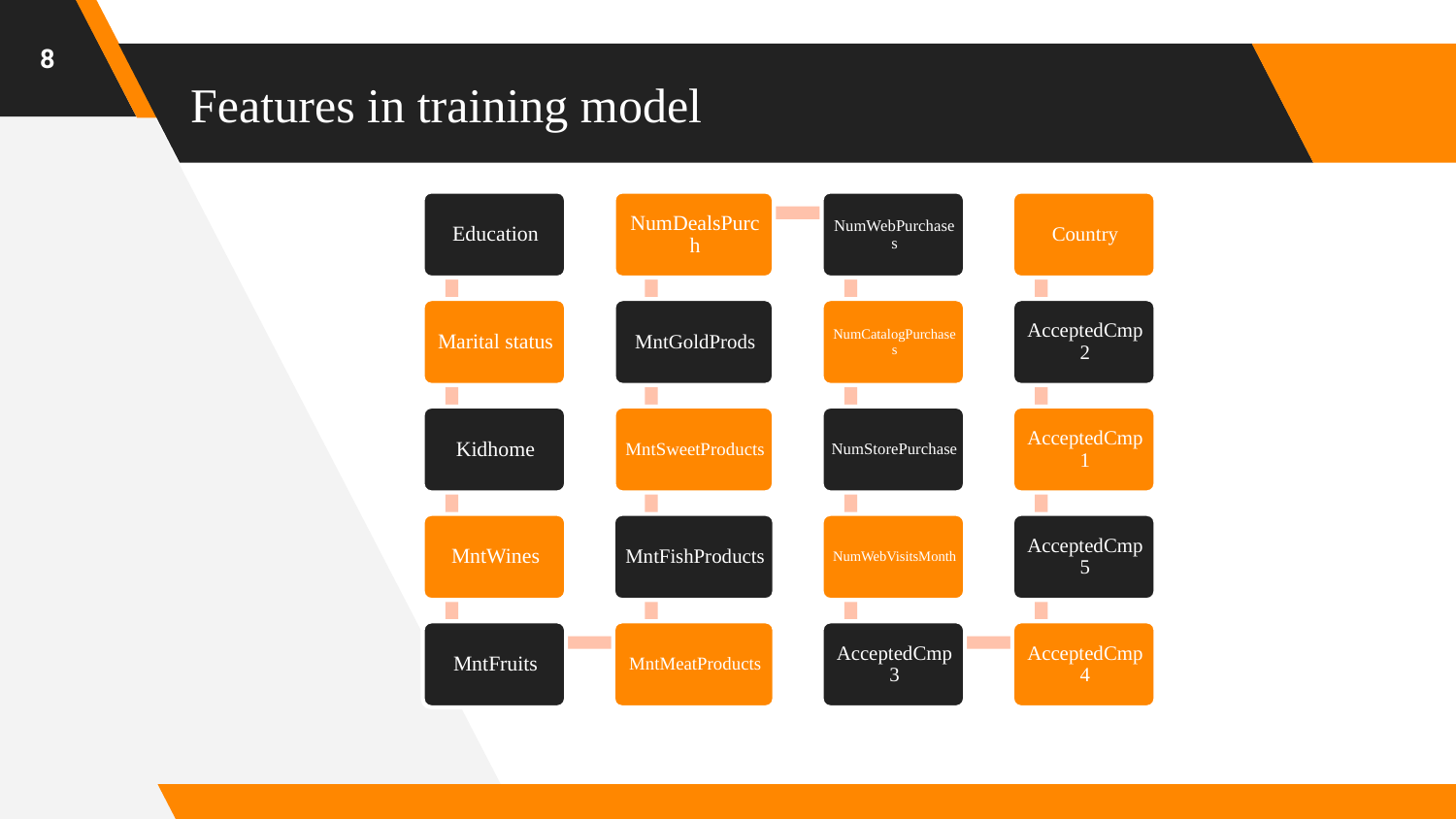

8
# Features in training model
Education
Marital status
Kidhome
MntWines
MntFruits
MntMeatProducts
MntFishProducts
MntSweetProducts
MntGoldProds
NumDealsPurch
NumWebPurchases
NumCatalogPurchases
NumStorePurchase
NumWebVisitsMonth
AcceptedCmp3
AcceptedCmp4
AcceptedCmp5
AcceptedCmp1
AcceptedCmp2
Country